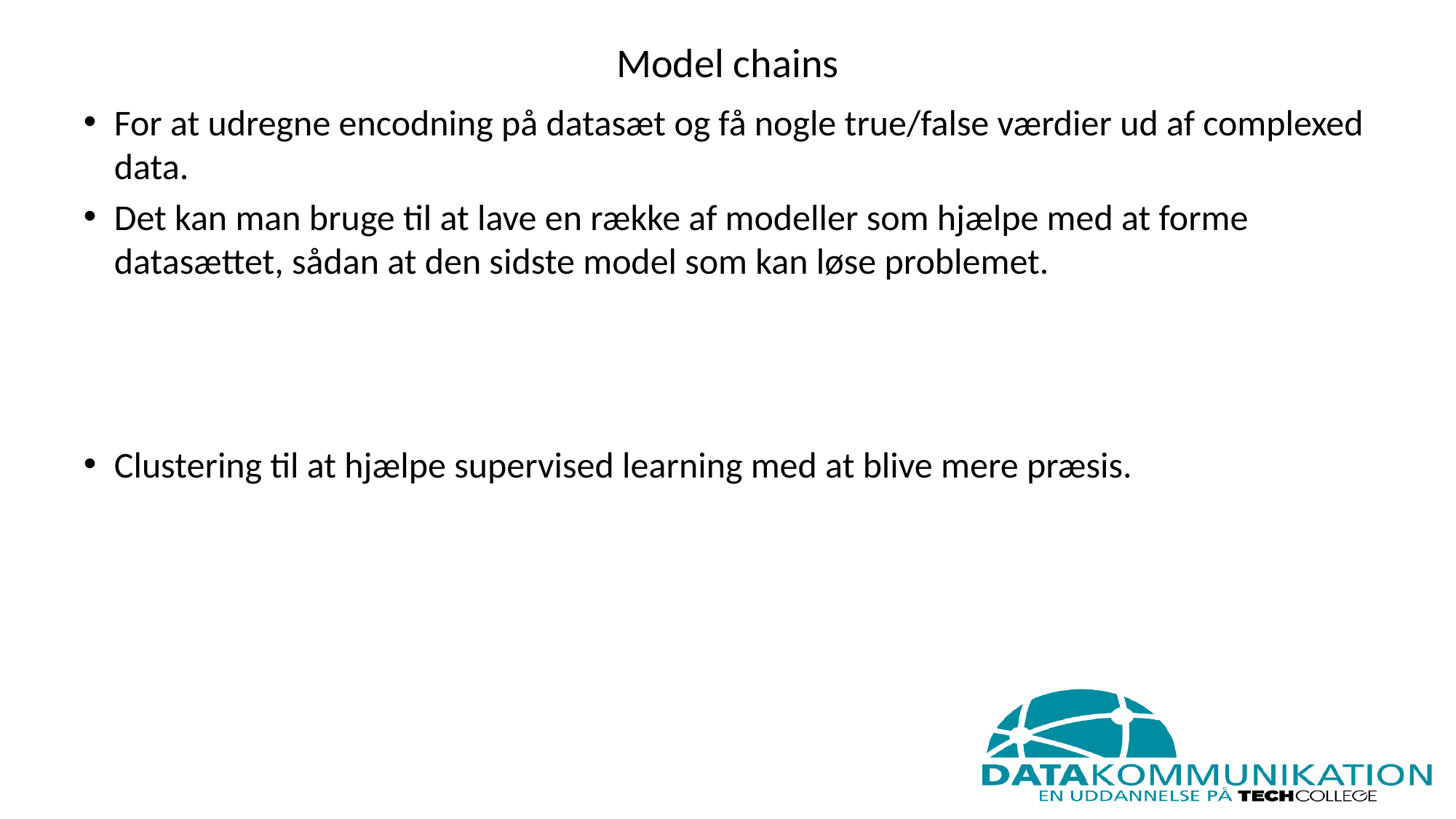

# Model chains
For at udregne encodning på datasæt og få nogle true/false værdier ud af complexed data.
Det kan man bruge til at lave en række af modeller som hjælpe med at forme datasættet, sådan at den sidste model som kan løse problemet.

Clustering til at hjælpe supervised learning med at blive mere præsis.